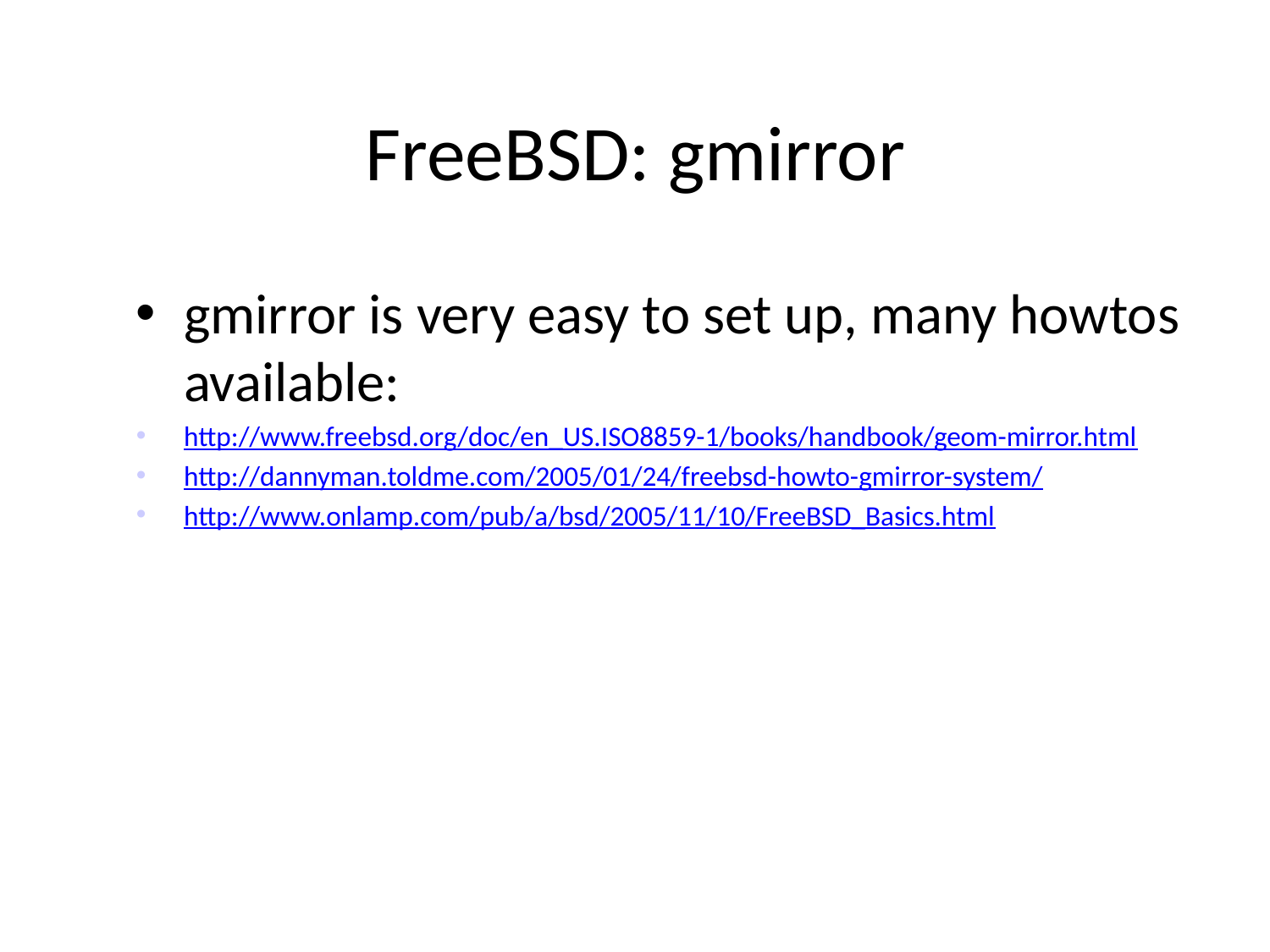

# FreeBSD: gmirror
gmirror is very easy to set up, many howtos available:
http://www.freebsd.org/doc/en_US.ISO8859-1/books/handbook/geom-mirror.html
http://dannyman.toldme.com/2005/01/24/freebsd-howto-gmirror-system/
http://www.onlamp.com/pub/a/bsd/2005/11/10/FreeBSD_Basics.html